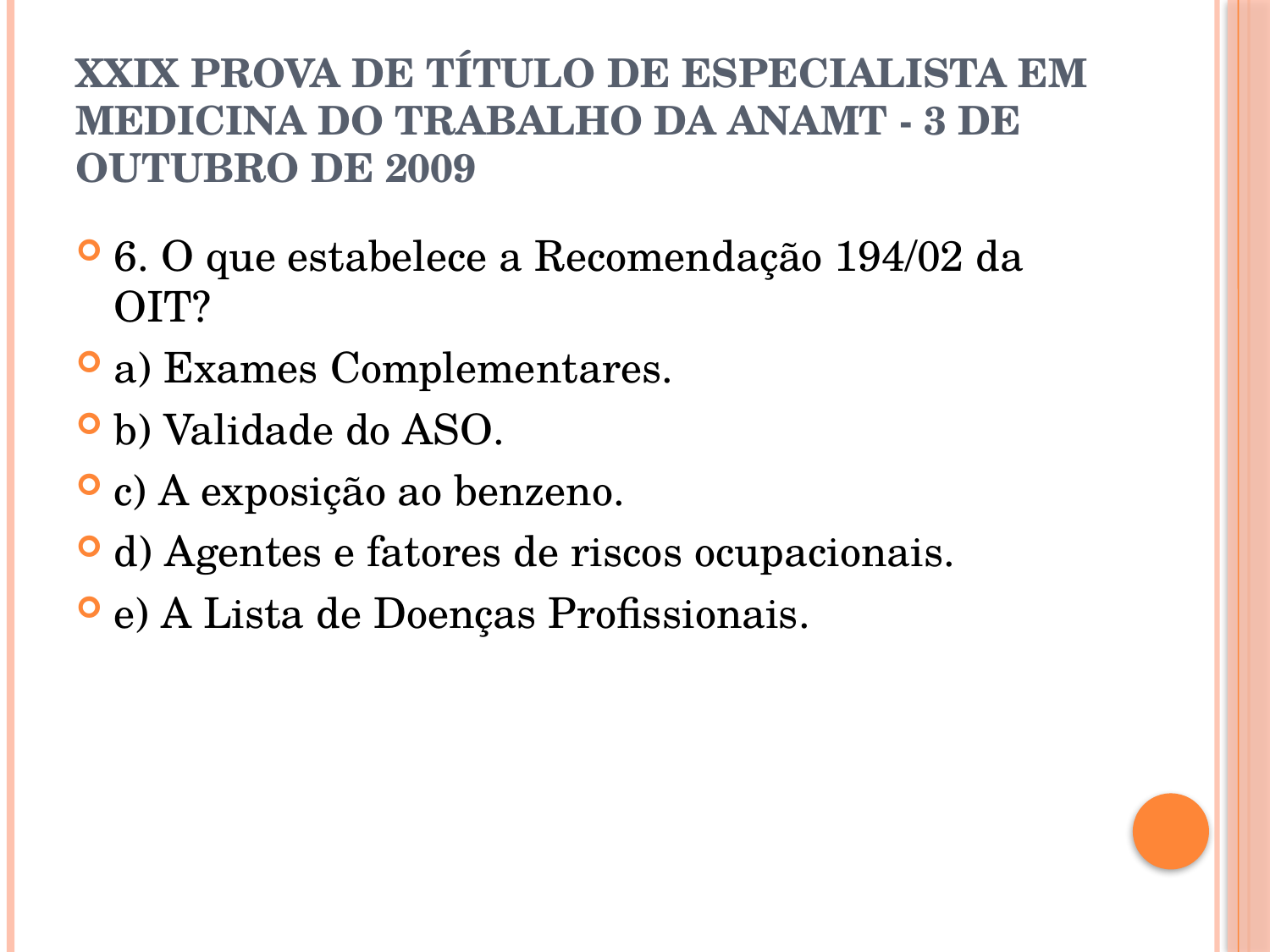

# XXIX Prova de Título de Especialista em Medicina do Trabalho da ANAMT - 3 de outubro de 2009
6. O que estabelece a Recomendação 194/02 da OIT?
a) Exames Complementares.
b) Validade do ASO.
c) A exposição ao benzeno.
d) Agentes e fatores de riscos ocupacionais.
e) A Lista de Doenças Profissionais.